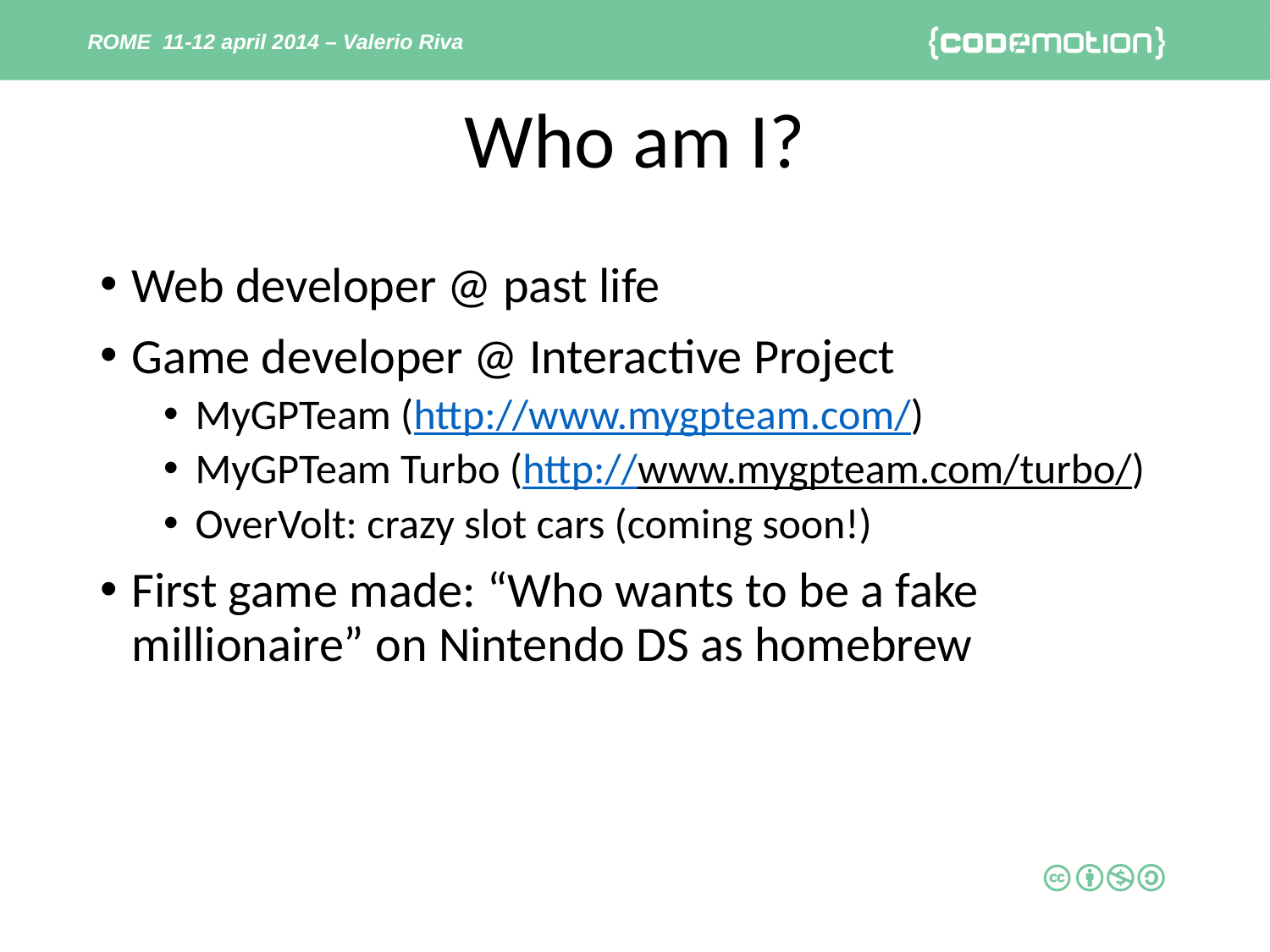

ROME  11-12 april 2014 – Valerio Riva
# Who am I?
Web developer @ past life
Game developer @ Interactive Project
MyGPTeam (http://www.mygpteam.com/)
MyGPTeam Turbo (http://www.mygpteam.com/turbo/)
OverVolt: crazy slot cars (coming soon!)
First game made: “Who wants to be a fake millionaire” on Nintendo DS as homebrew
2